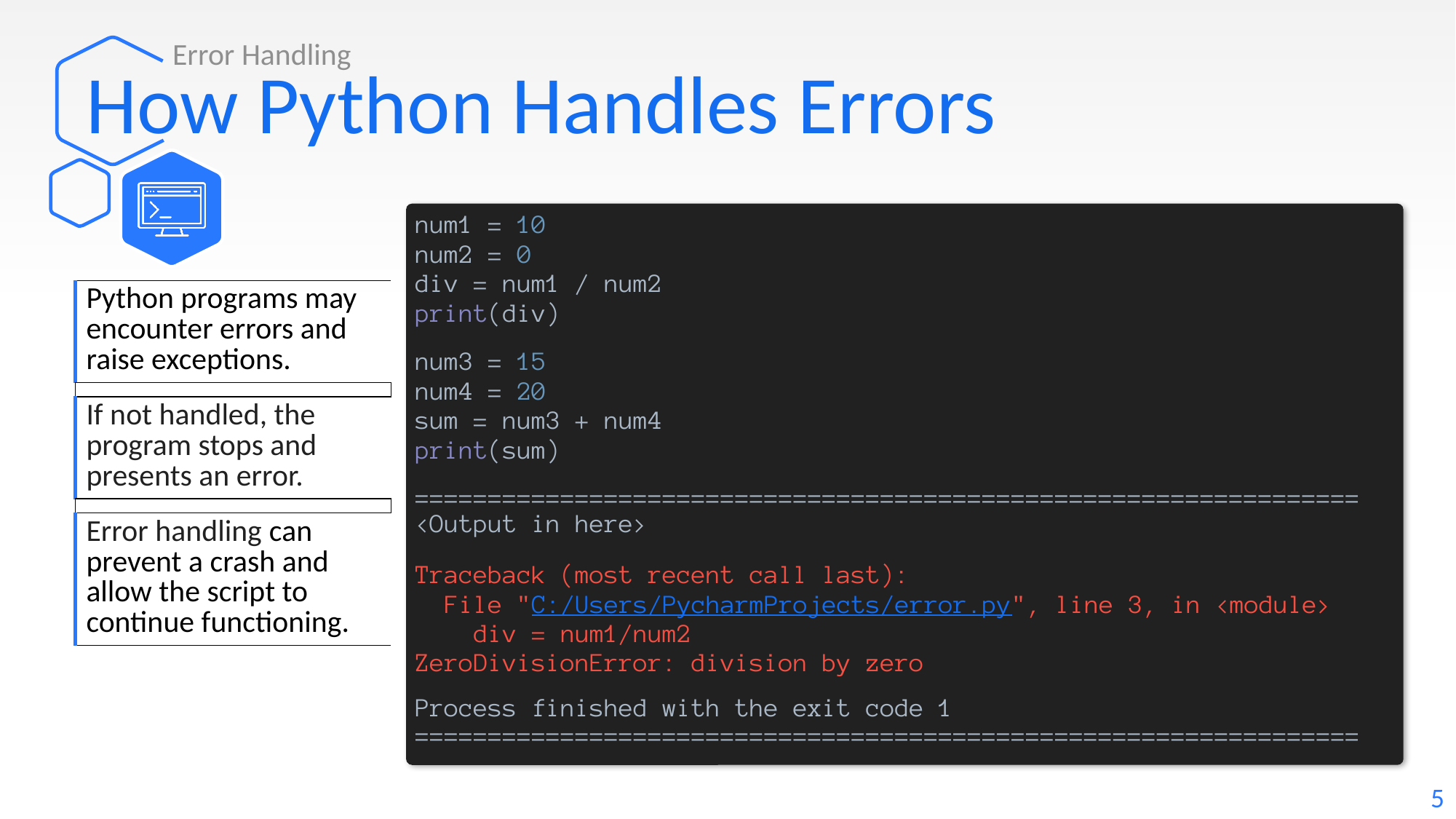

Error Handling
# How Python Handles Errors
num1 = 10
num2 = 0
div = num1 / num2
print(div)
num3 = 15
num4 = 20
sum = num3 + num4
print(sum)

=================================================================
<Output in here>

Traceback (most recent call last):
  File "C:/Users/PycharmProjects/error.py", line 3, in <module>
    div = num1/num2
ZeroDivisionError: division by zero

Process finished with the exit code 1
=================================================================
| Python programs may encounter errors and raise exceptions. |
| --- |
|  |
| If not handled, the program stops and presents an error. |
|  |
| Error handling can prevent a crash and allow the script to continue functioning. |